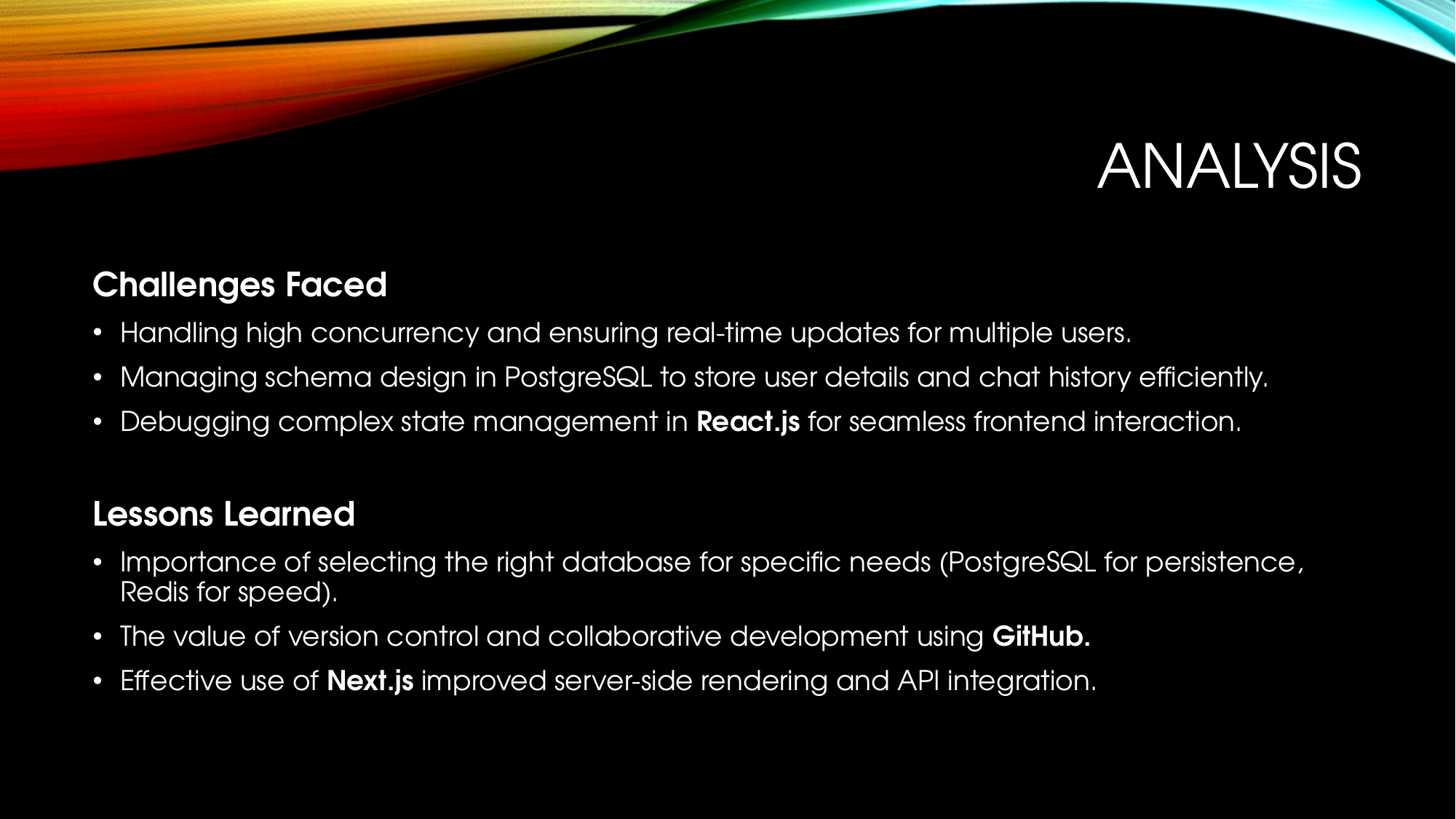

# Analysis
Challenges Faced
Handling high concurrency and ensuring real-time updates for multiple users.
Managing schema design in PostgreSQL to store user details and chat history efficiently.
Debugging complex state management in React.js for seamless frontend interaction.

Lessons Learned
Importance of selecting the right database for specific needs (PostgreSQL for persistence, Redis for speed).
The value of version control and collaborative development using GitHub.
Effective use of Next.js improved server-side rendering and API integration.